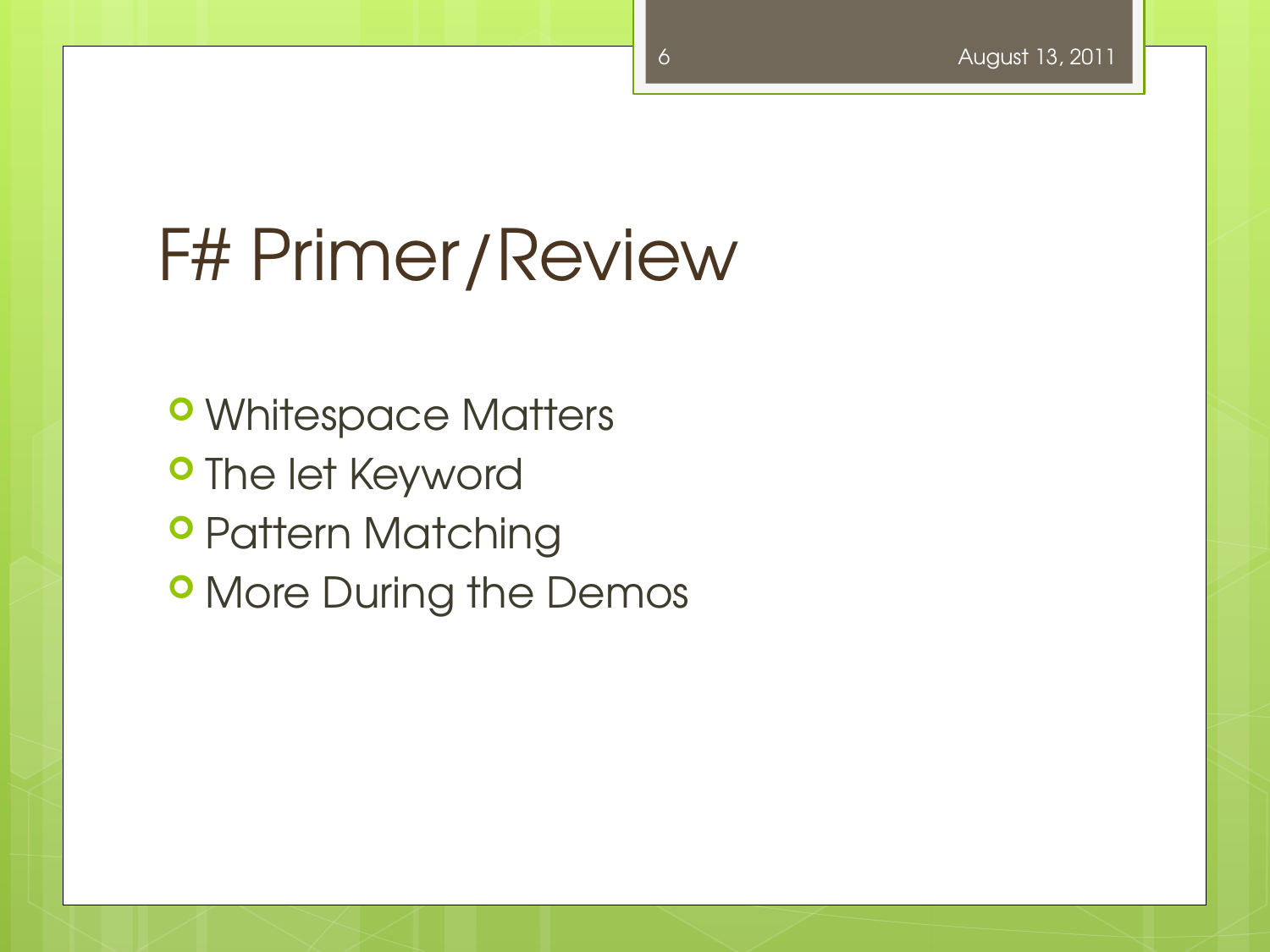

6
August 13, 2011
# F# Primer/Review

Whitespace Matters
The let Keyword
Pattern Matching
More During the Demos